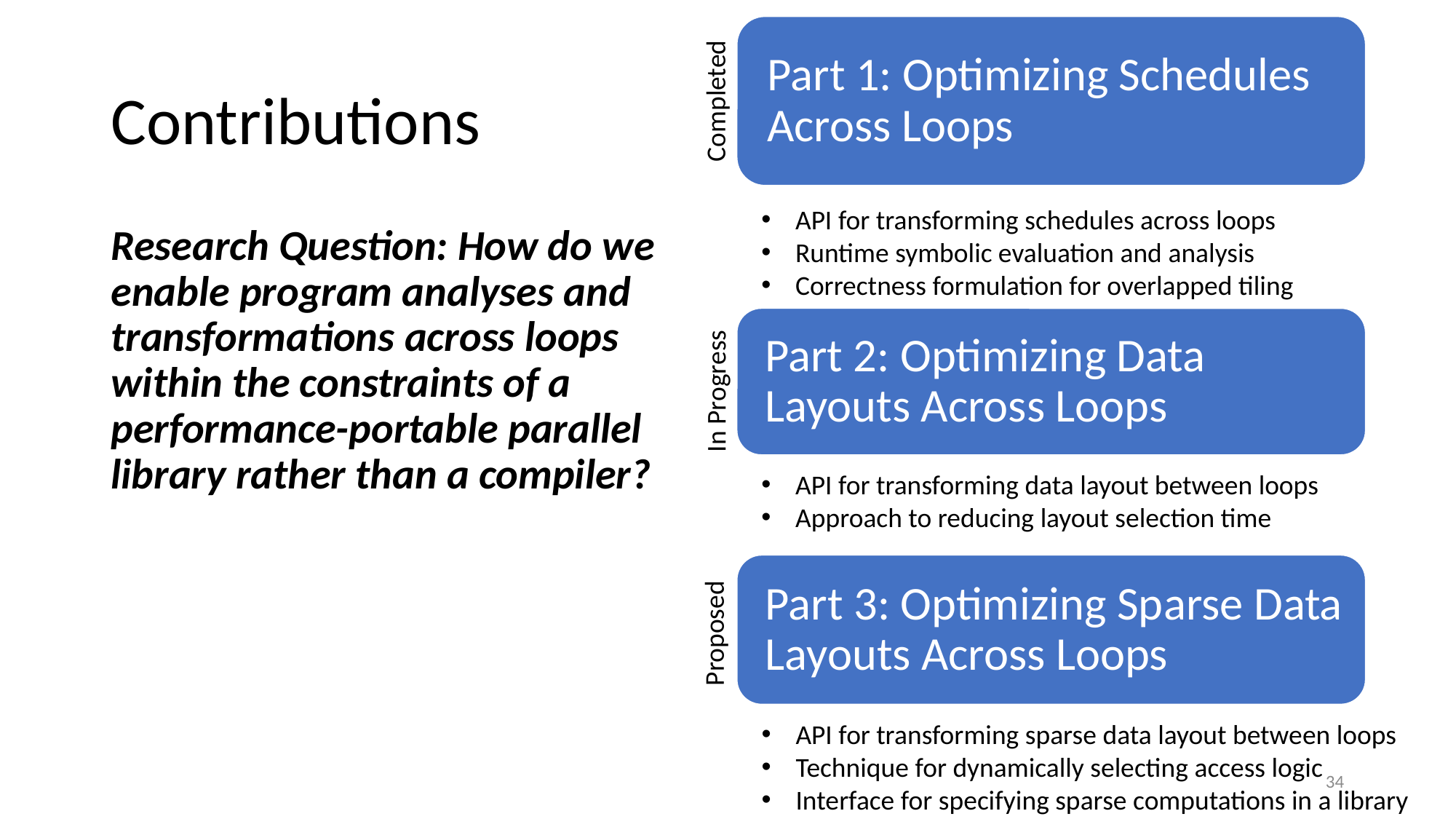

Part 1: Optimizing Schedules Across Loops
Part 2: Optimizing Data Layouts Across Loops
Part 3: Optimizing Sparse Data Layouts Across Loops
# Contributions
Completed
API for transforming schedules across loops
Runtime symbolic evaluation and analysis
Correctness formulation for overlapped tiling

Research Question: How do we enable program analyses and transformations across loops within the constraints of a performance-portable parallel library rather than a compiler?

ICS 2021
In Progress
API for transforming data layout between loops
Approach to reducing layout selection time
Proposed
API for transforming sparse data layout between loops
Technique for dynamically selecting access logic
Interface for specifying sparse computations in a library

34